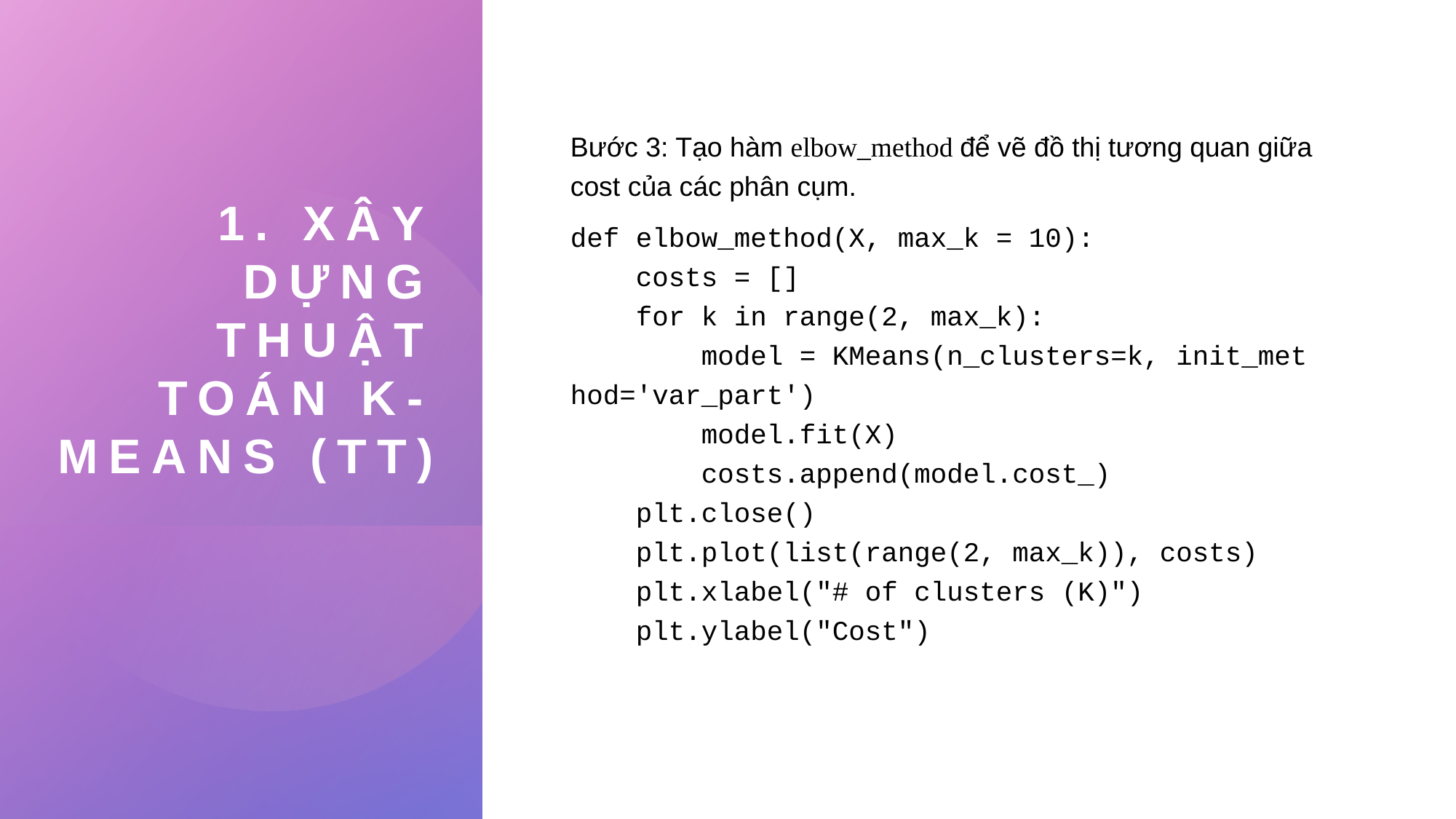

# 1. xây dựng thuật toán k-means (tt)
Bước 3: Tạo hàm elbow_method để vẽ đồ thị tương quan giữa cost của các phân cụm.
def elbow_method(X, max_k = 10):
    costs = []
    for k in range(2, max_k):
        model = KMeans(n_clusters=k, init_method='var_part')
        model.fit(X)
        costs.append(model.cost_)
    plt.close()
    plt.plot(list(range(2, max_k)), costs)
    plt.xlabel("# of clusters (K)")
    plt.ylabel("Cost")